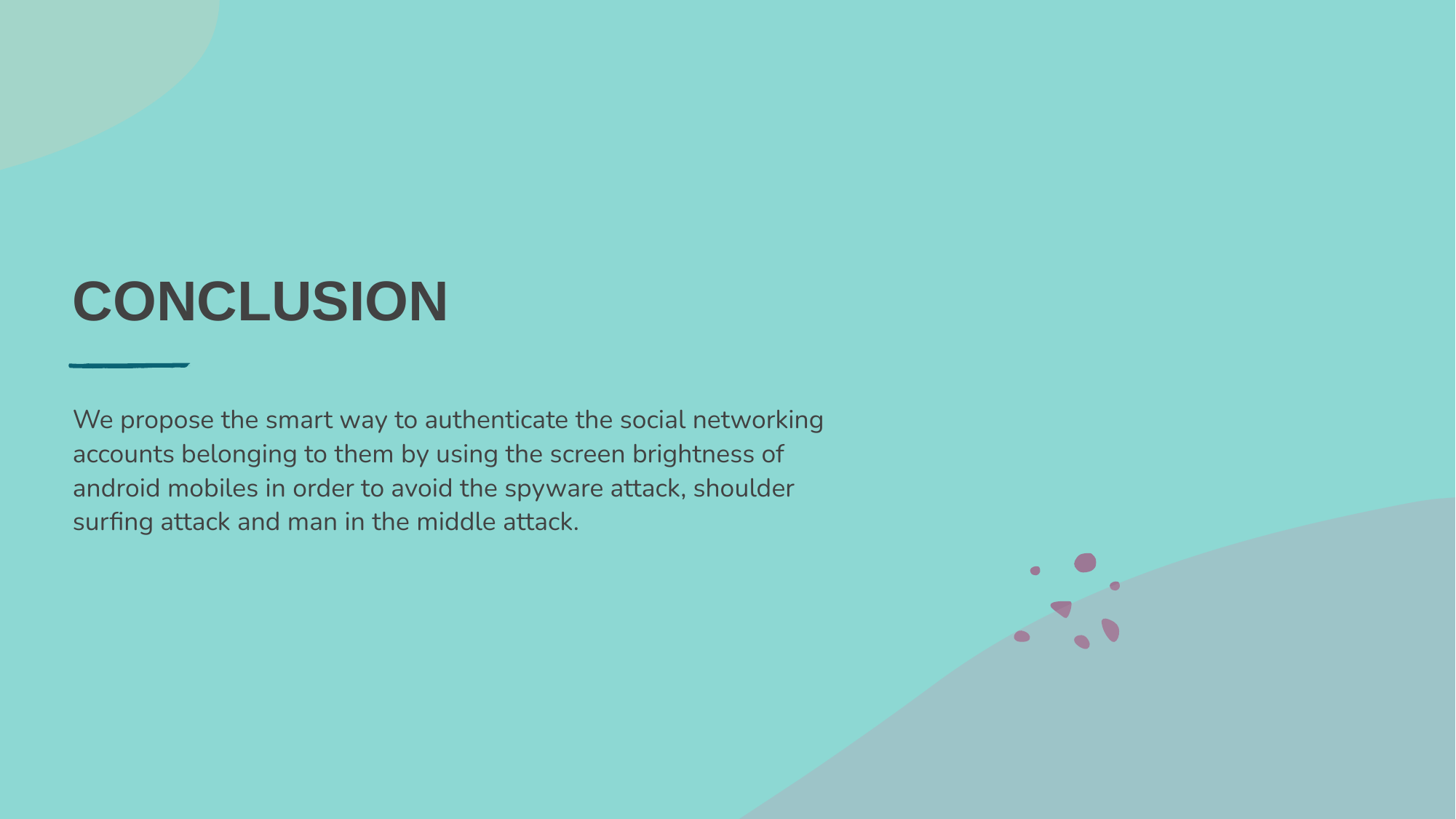

# CONCLUSION

We propose the smart way to authenticate the social networking accounts belonging to them by using the screen brightness of android mobiles in order to avoid the spyware attack, shoulder surfing attack and man in the middle attack.